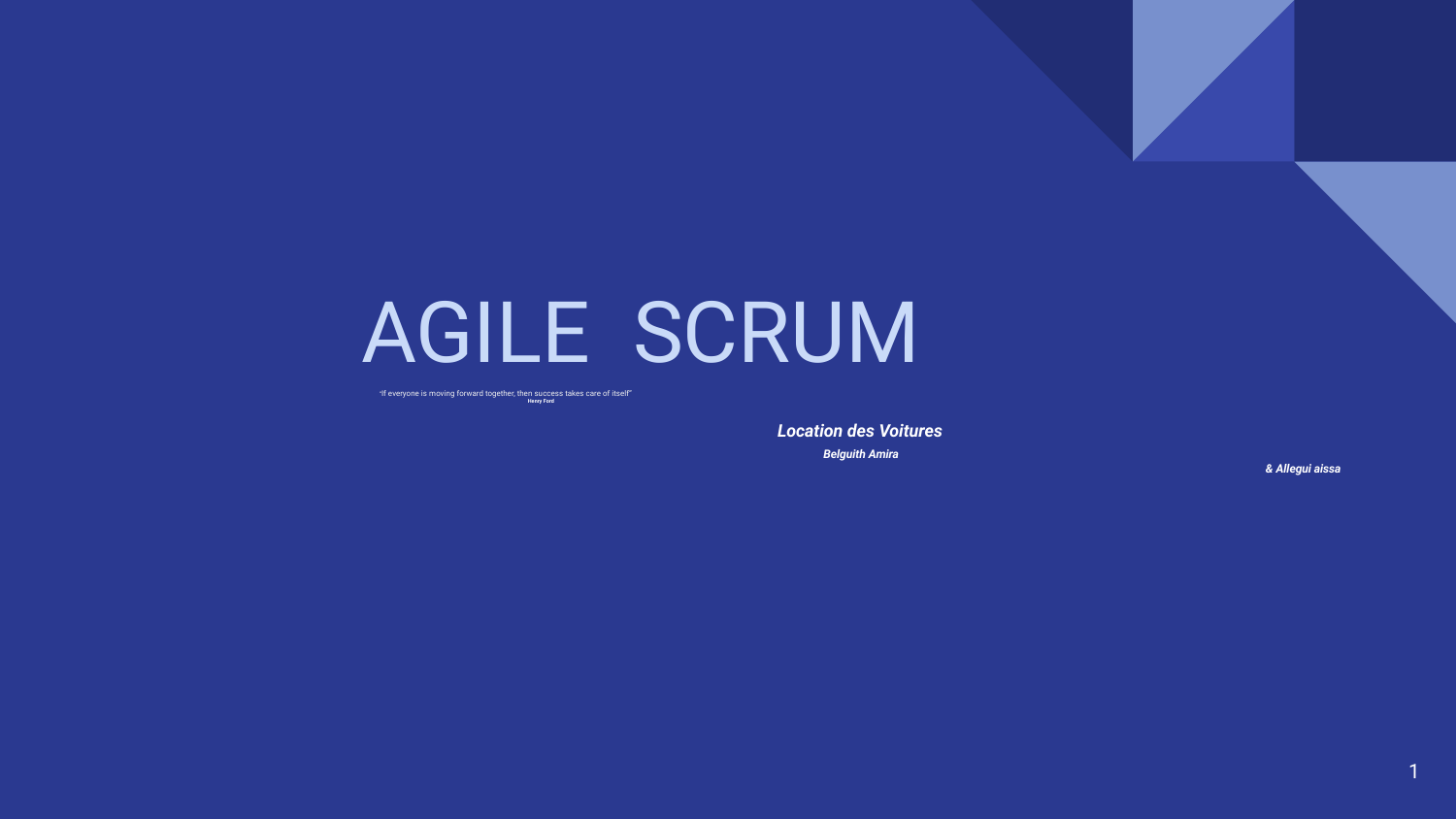

# AGILE  SCRUM
“If everyone is moving forward together, then success takes care of itself”
                                                                                                                          Henry Ford

Location des Voitures
 Belguith Amira
& Allegui aissa
1